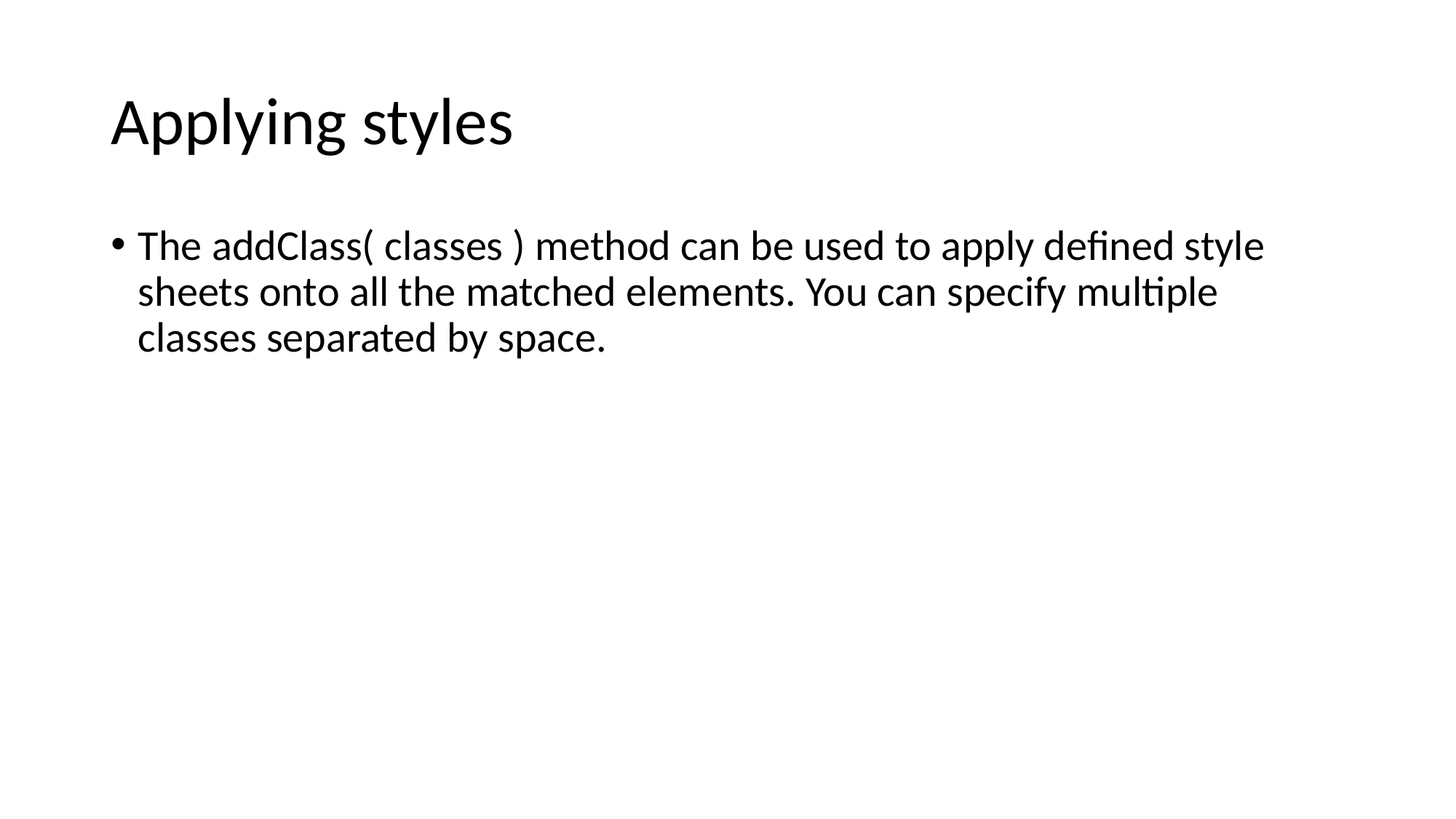

# Applying styles
The addClass( classes ) method can be used to apply defined style sheets onto all the matched elements. You can specify multiple classes separated by space.